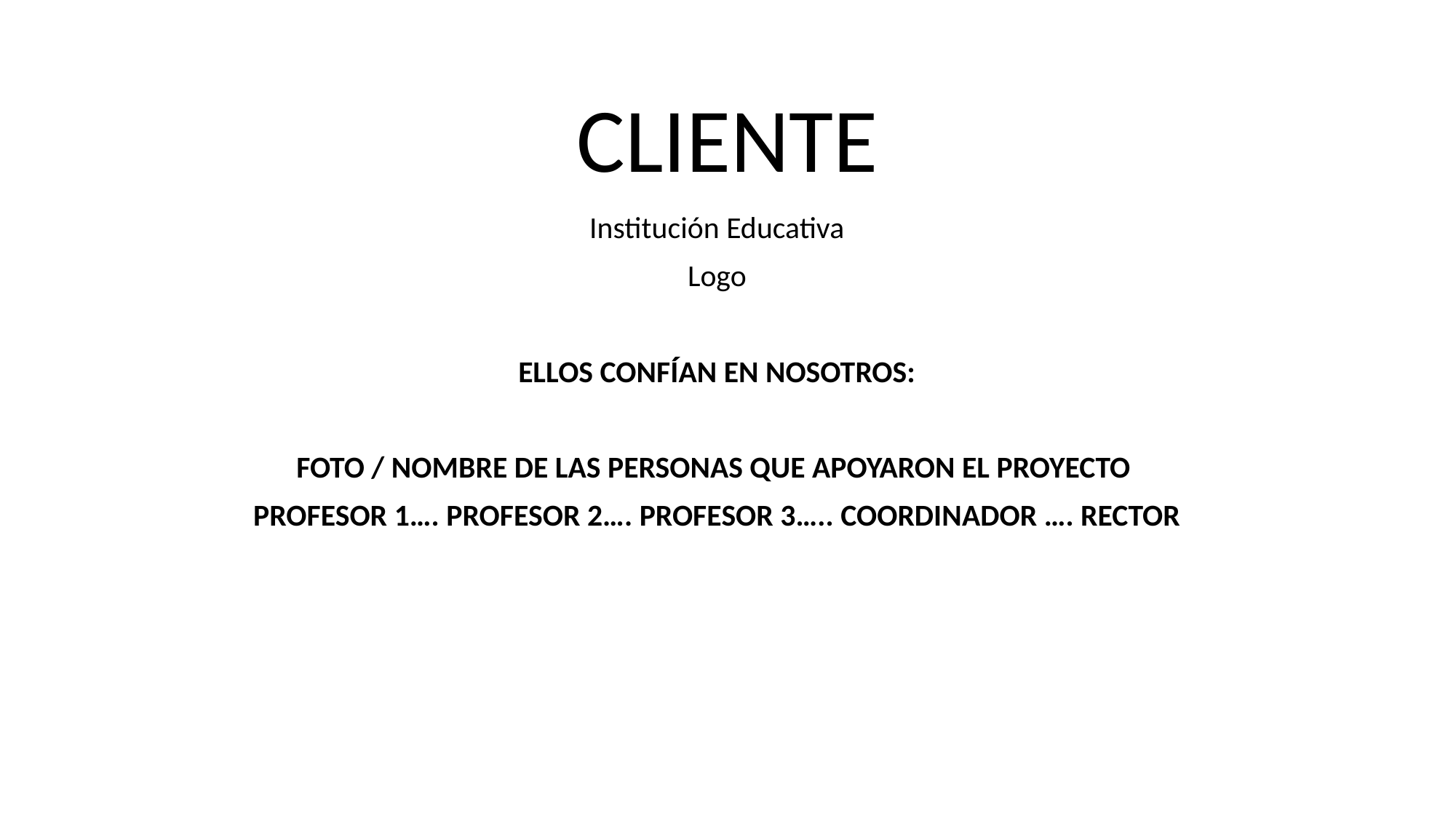

# CLIENTE
Institución Educativa
Logo

ELLOS CONFÍAN EN NOSOTROS:

Foto / nombre de las personas que apoyaron el proyecto
Profesor 1…. Profesor 2…. Profesor 3….. Coordinador …. rector